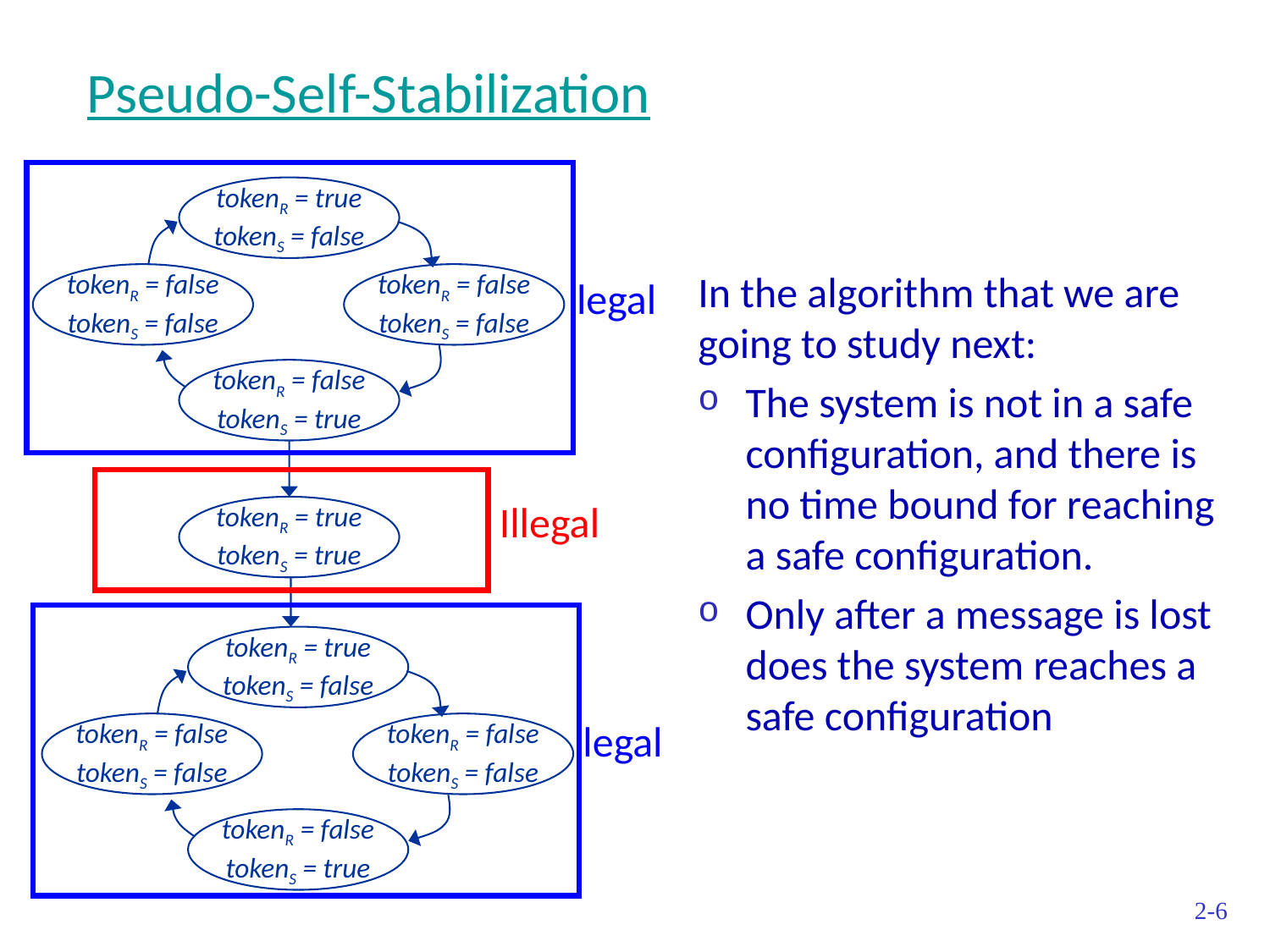

# Pseudo-Self-Stabilization

legal
tokenR = true
tokenS = false

tokenR = false
tokenS = false
tokenR = false
tokenS = false

tokenR = false
tokenS = true
In the algorithm that we are going to study next:
The system is not in a safe configuration, and there is no time bound for reaching a safe configuration.
Only after a message is lost does the system reaches a safe configuration

Illegal
tokenR = true
tokenS = true

legal
tokenR = true
tokenS = false

tokenR = false
tokenS = false
tokenR = false
tokenS = false

tokenR = false
tokenS = true
2-6